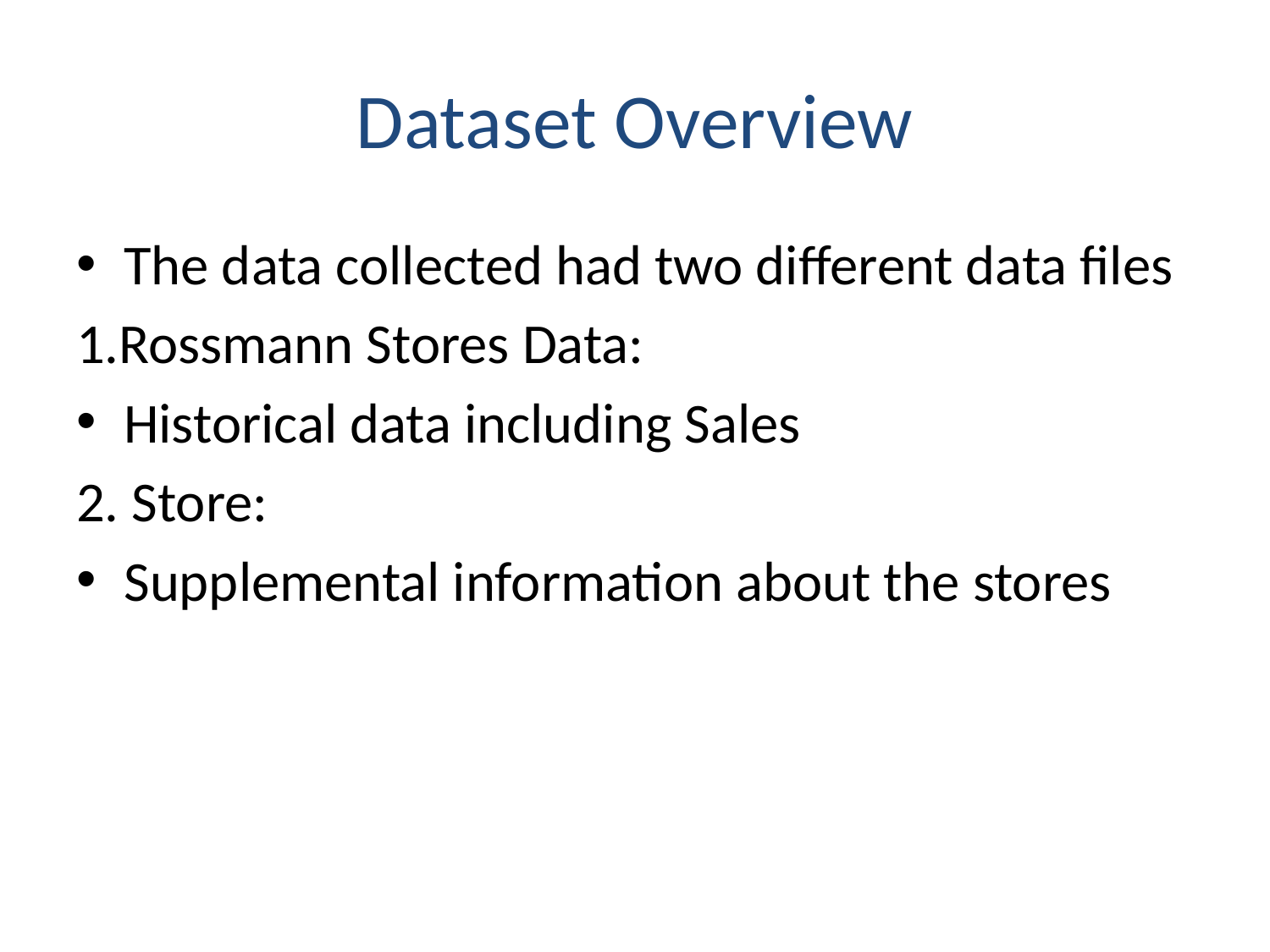

# Dataset Overview
The data collected had two different data files
1.Rossmann Stores Data:
Historical data including Sales
2. Store:
Supplemental information about the stores